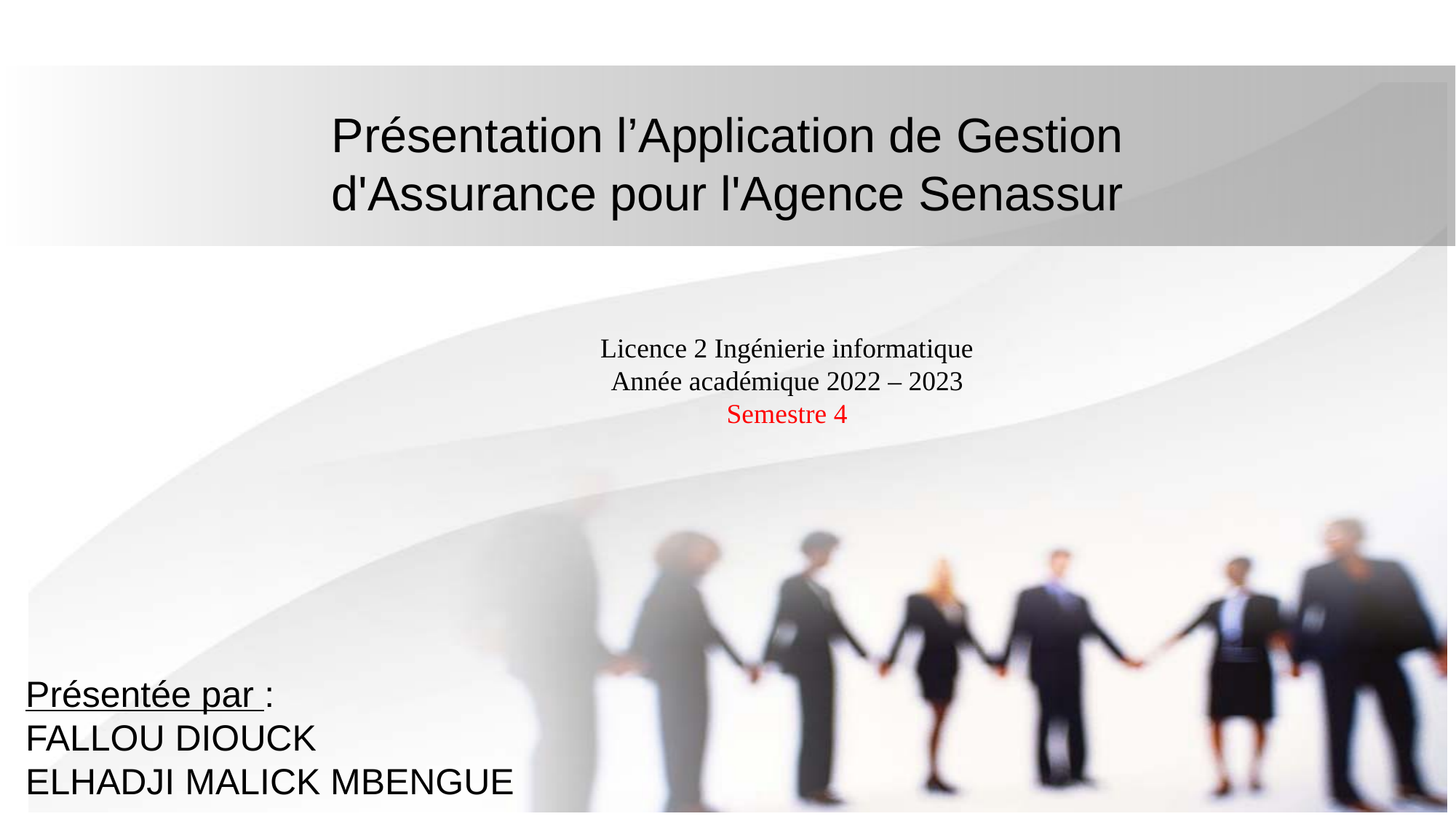

#
Présentation l’Application de Gestion d'Assurance pour l'Agence Senassur
Licence 2 Ingénierie informatique
Année académique 2022 – 2023
Semestre 4

Présentée par :
FALLOU DIOUCK
ELHADJI MALICK MBENGUE